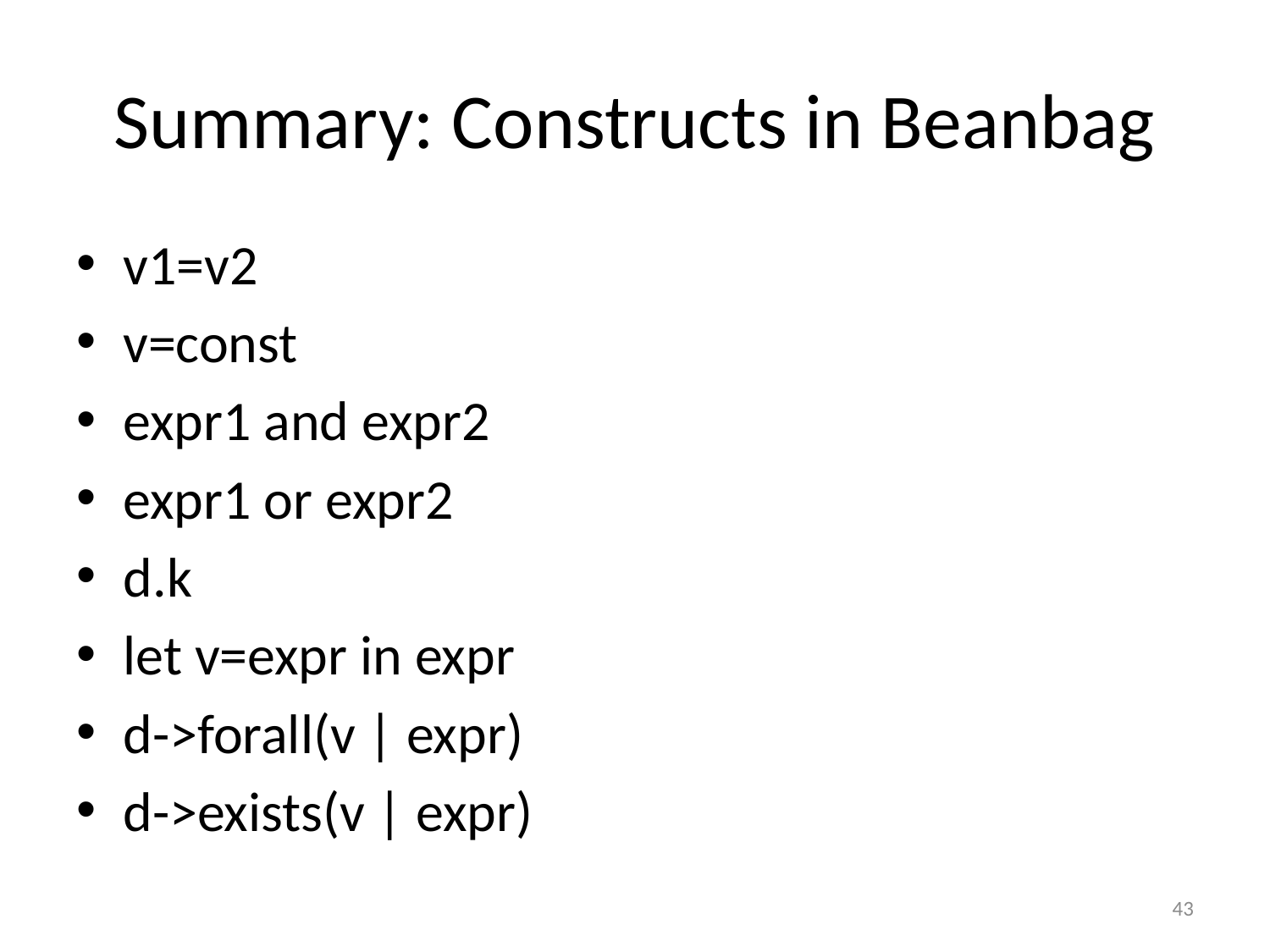

# Summary: Constructs in Beanbag
v1=v2
v=const
expr1 and expr2
expr1 or expr2
d.k
let v=expr in expr
d->forall(v | expr)
d->exists(v | expr)
43